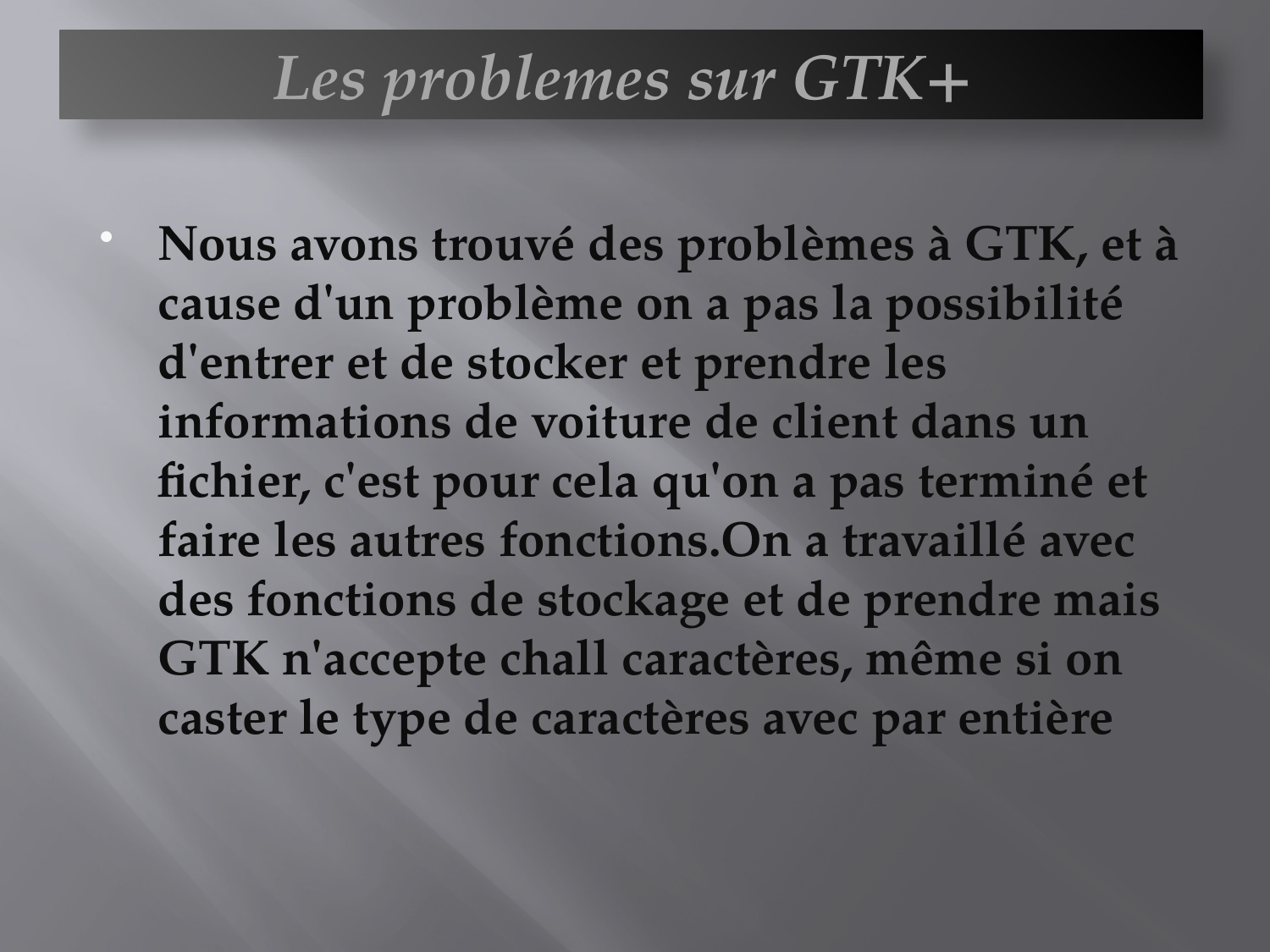

# Les problemes sur GTK+

Nous avons trouvé des problèmes à GTK, et à cause d'un problème on a pas la possibilité d'entrer et de stocker et prendre les informations de voiture de client dans un fichier, c'est pour cela qu'on a pas terminé et faire les autres fonctions.On a travaillé avec des fonctions de stockage et de prendre mais GTK n'accepte chall caractères, même si on caster le type de caractères avec par entière